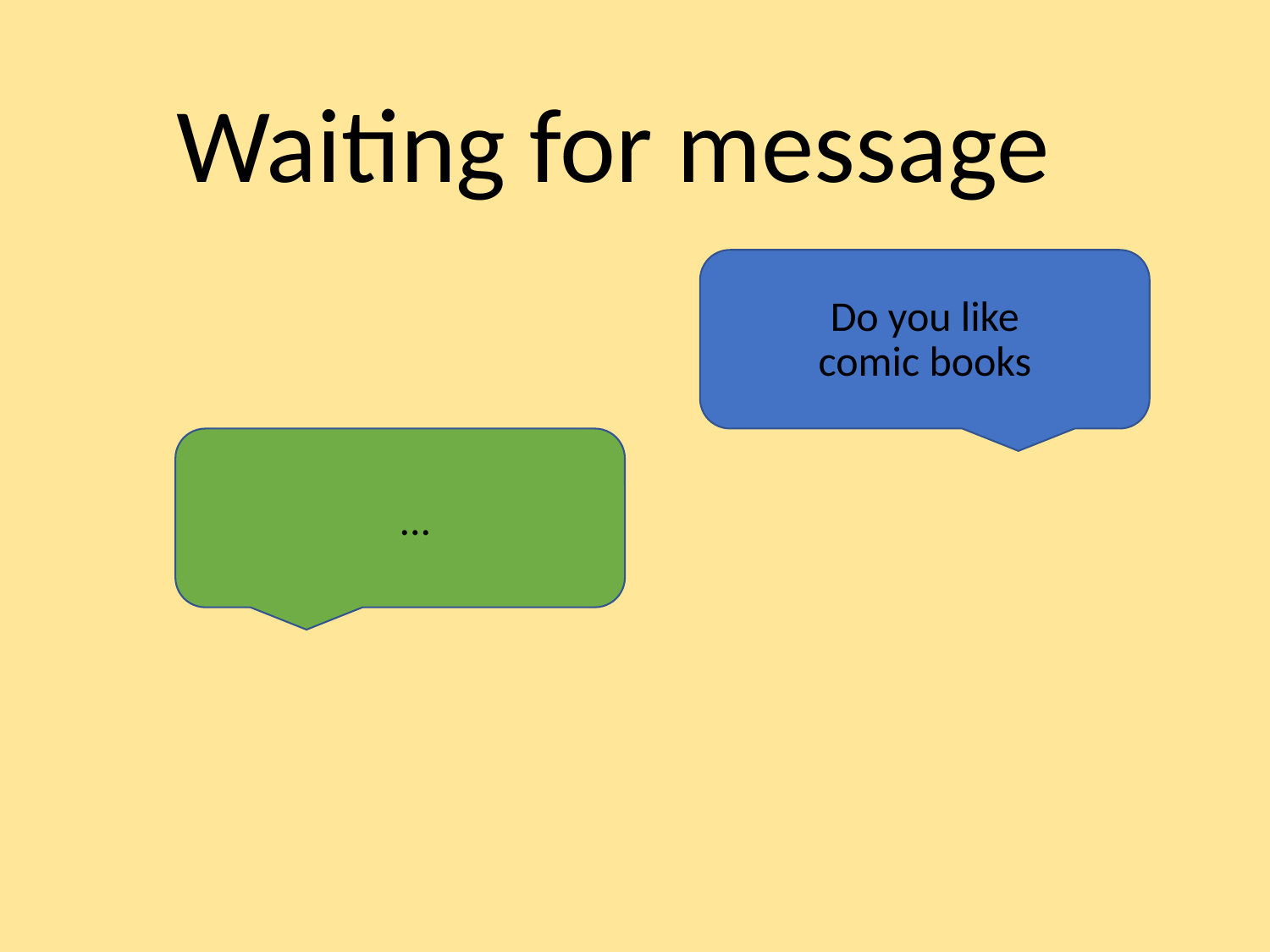

# Waiting for message

Do you like comic books
...